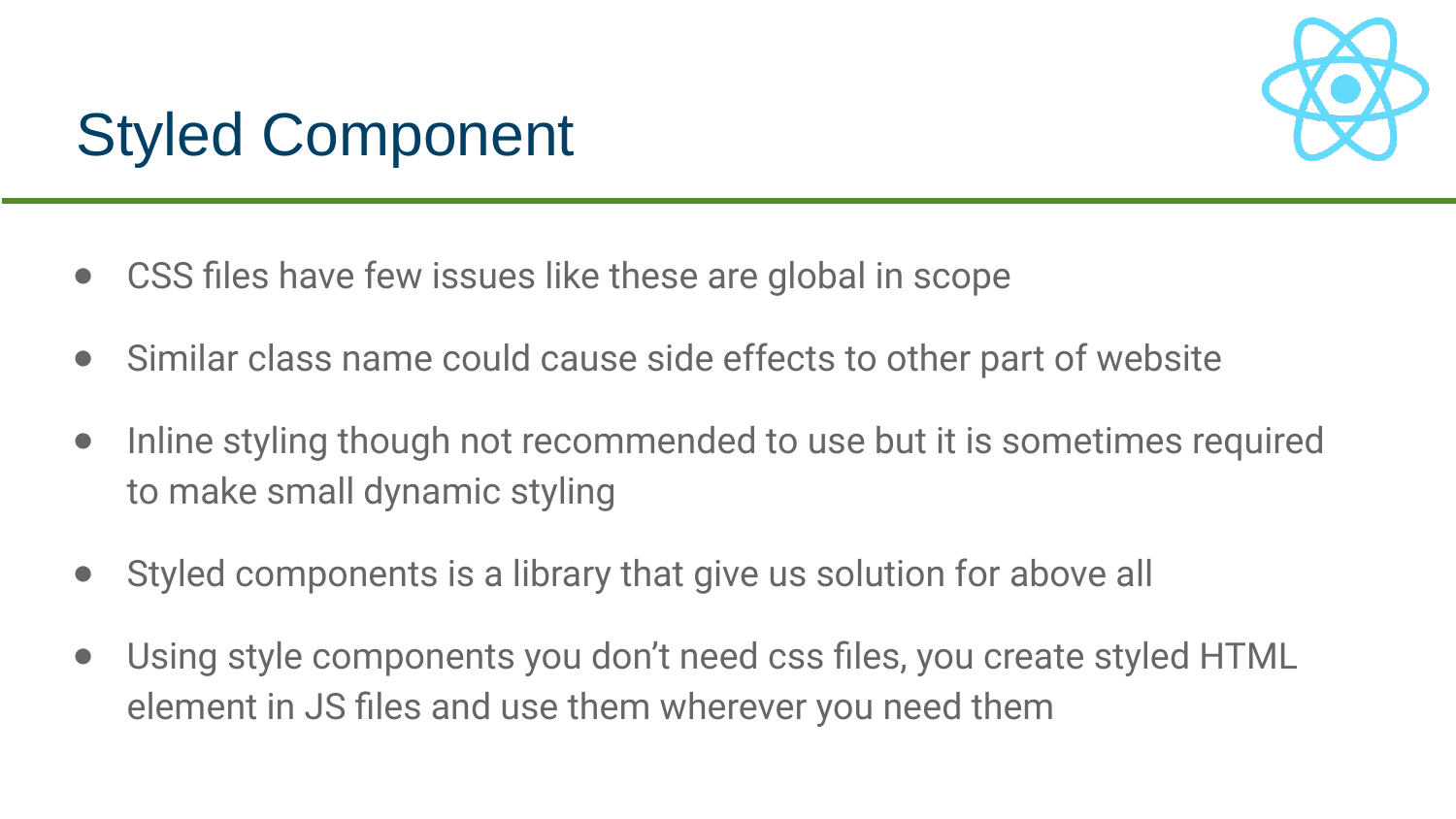

# Styled Component
CSS files have few issues like these are global in scope
Similar class name could cause side effects to other part of website
Inline styling though not recommended to use but it is sometimes required to make small dynamic styling
Styled components is a library that give us solution for above all
Using style components you don’t need css files, you create styled HTML element in JS files and use them wherever you need them